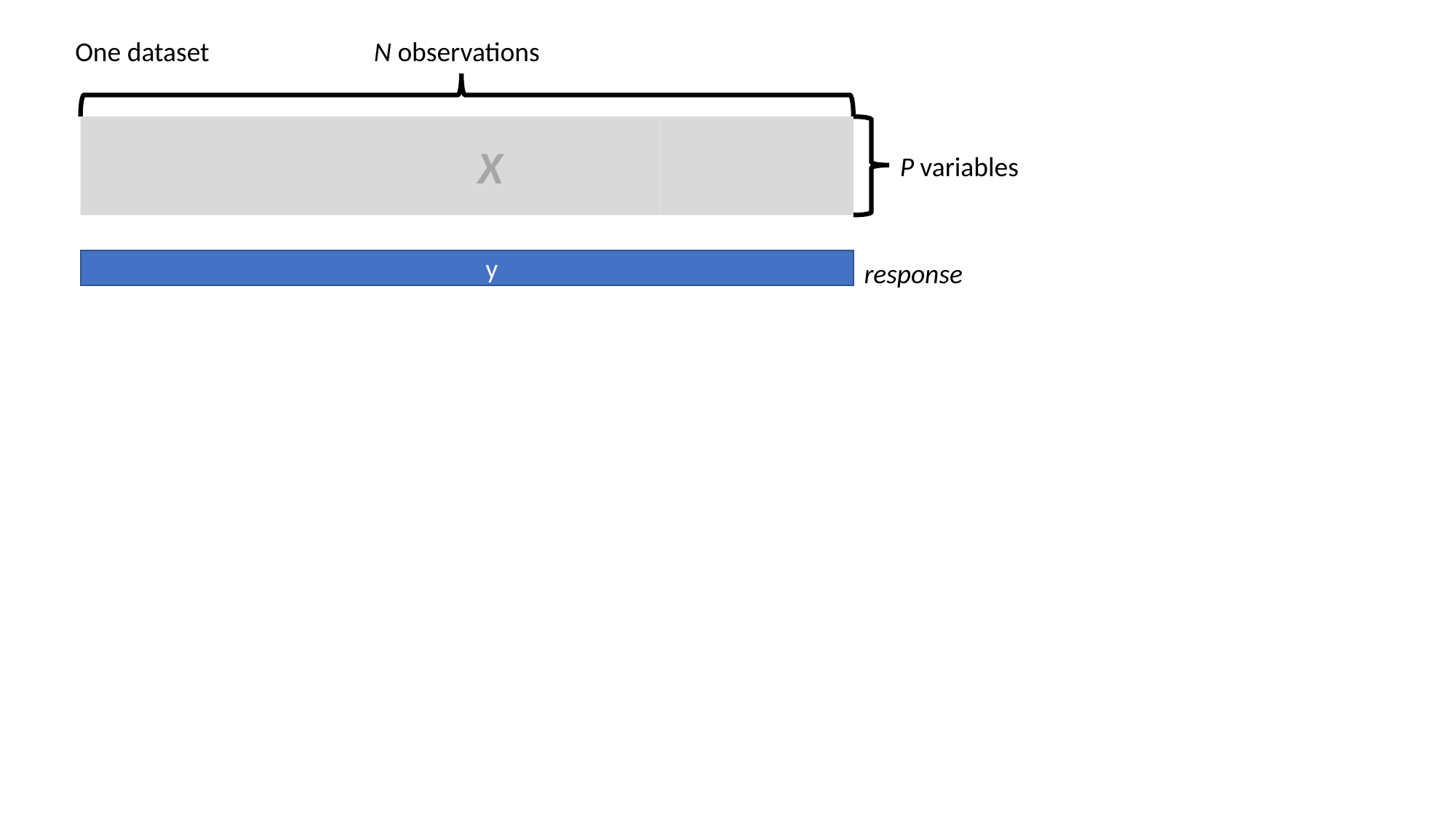

One dataset
N observations

X

P variables
        y
response